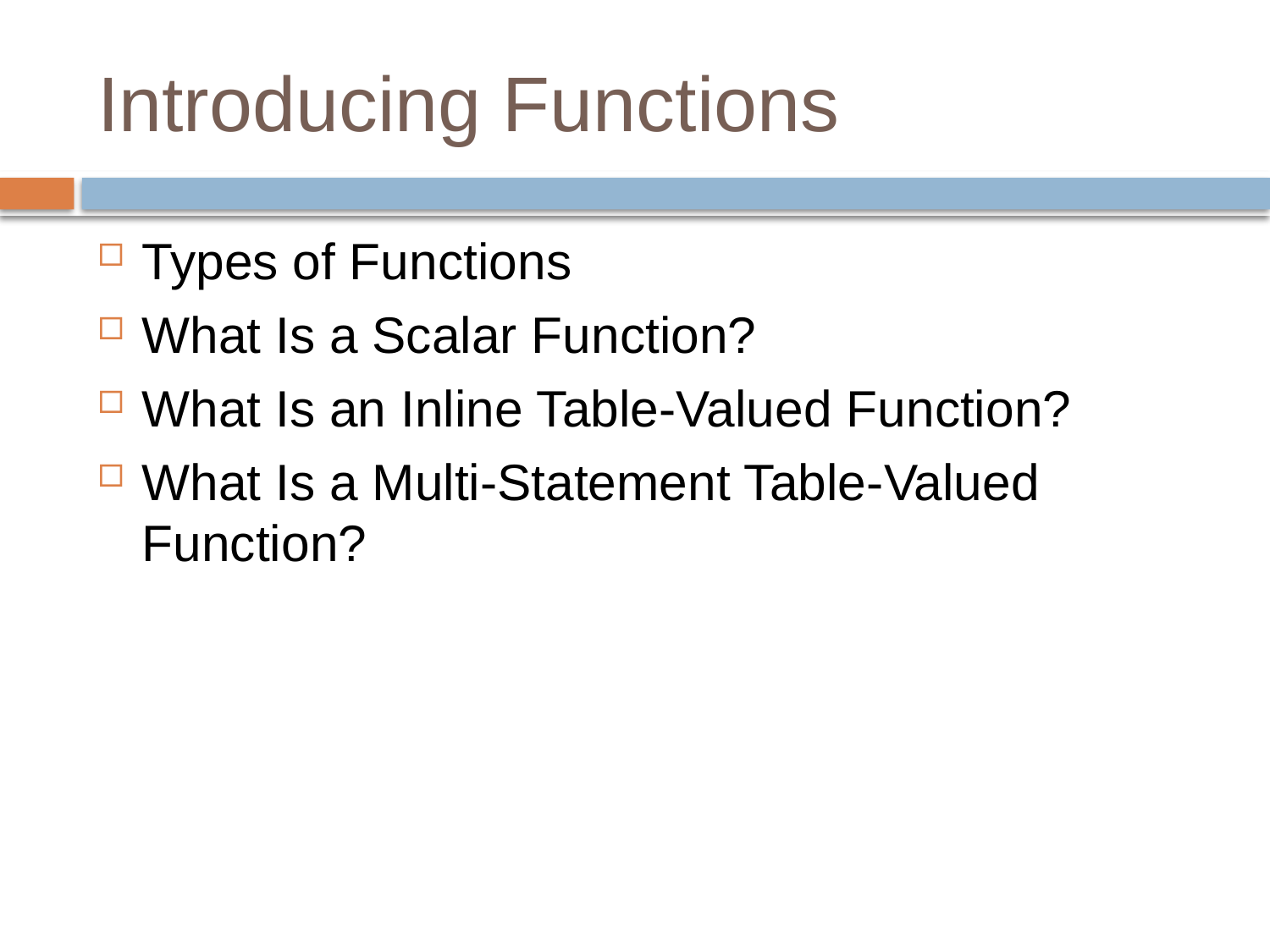

# Introducing Functions
Types of Functions
What Is a Scalar Function?
What Is an Inline Table-Valued Function?
What Is a Multi-Statement Table-Valued Function?